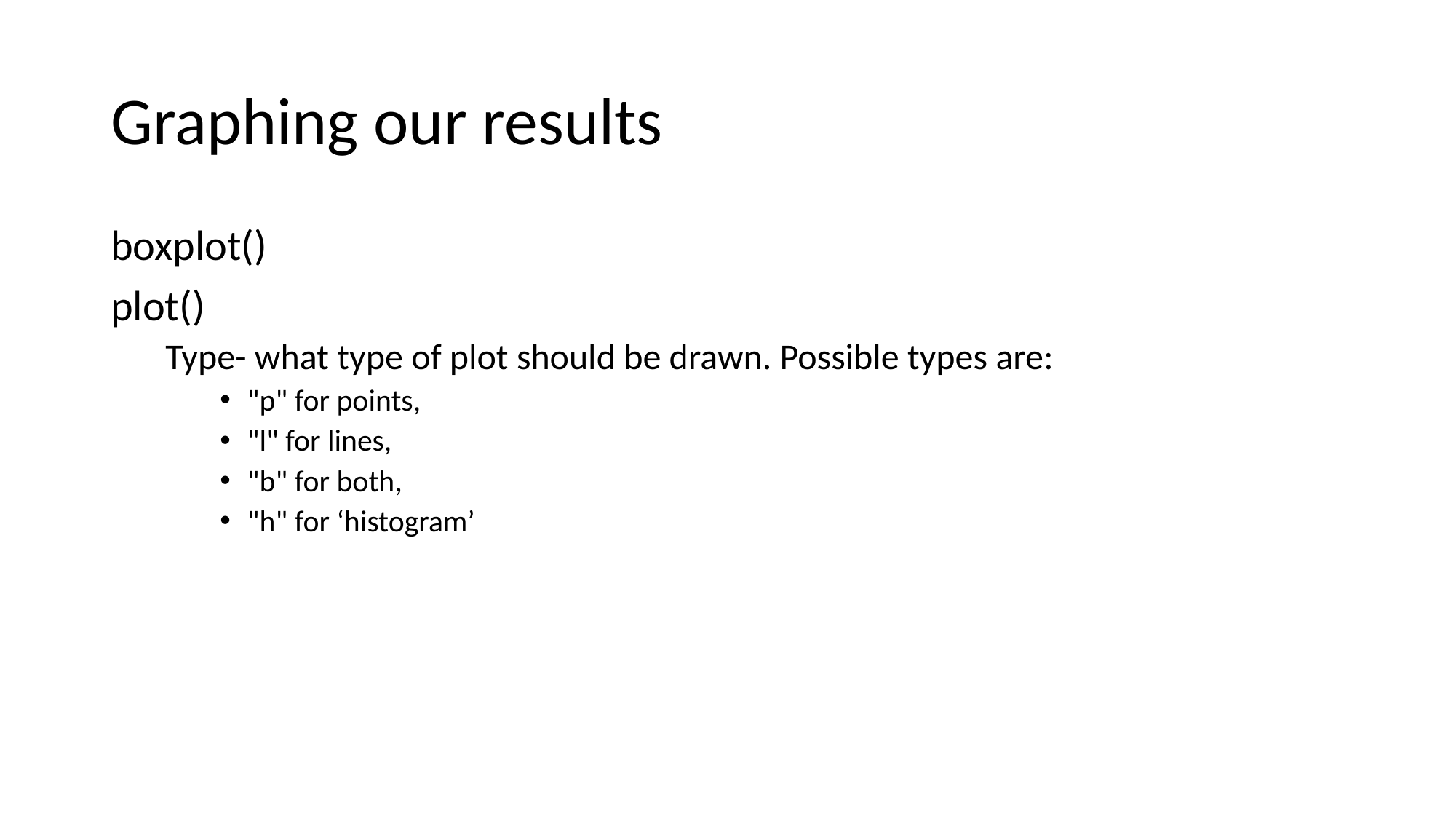

# Graphing our results
boxplot()
plot()
Type- what type of plot should be drawn. Possible types are:
"p" for points,
"l" for lines,
"b" for both,
"h" for ‘histogram’